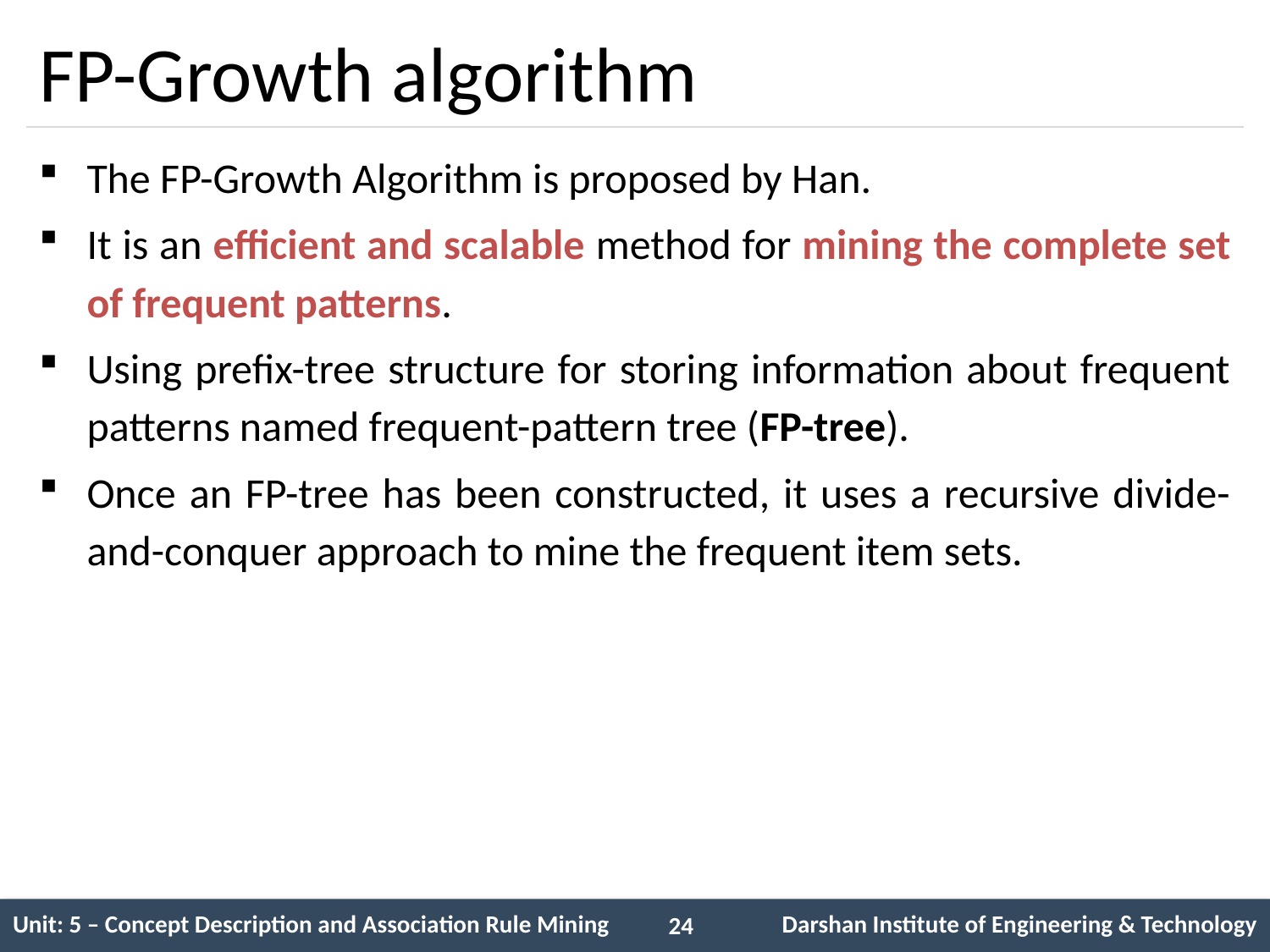

# FP-Growth algorithm
The FP-Growth Algorithm is proposed by Han.
It is an efficient and scalable method for mining the complete set of frequent patterns.
Using prefix-tree structure for storing information about frequent patterns named frequent-pattern tree (FP-tree).
Once an FP-tree has been constructed, it uses a recursive divide-and-conquer approach to mine the frequent item sets.